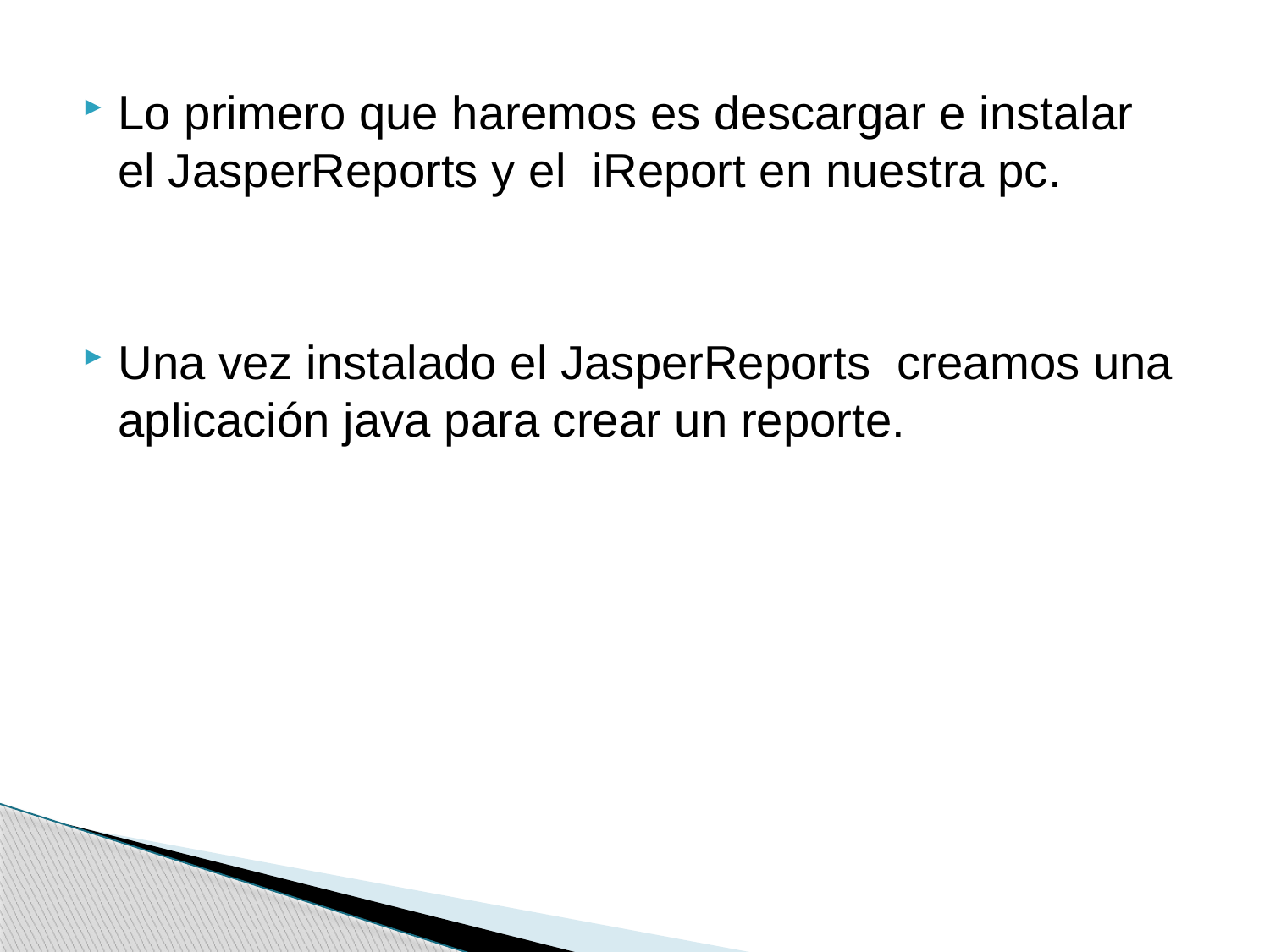

Lo primero que haremos es descargar e instalar  el JasperReports y el  iReport en nuestra pc.

Una vez instalado el JasperReports  creamos una aplicación java para crear un reporte.